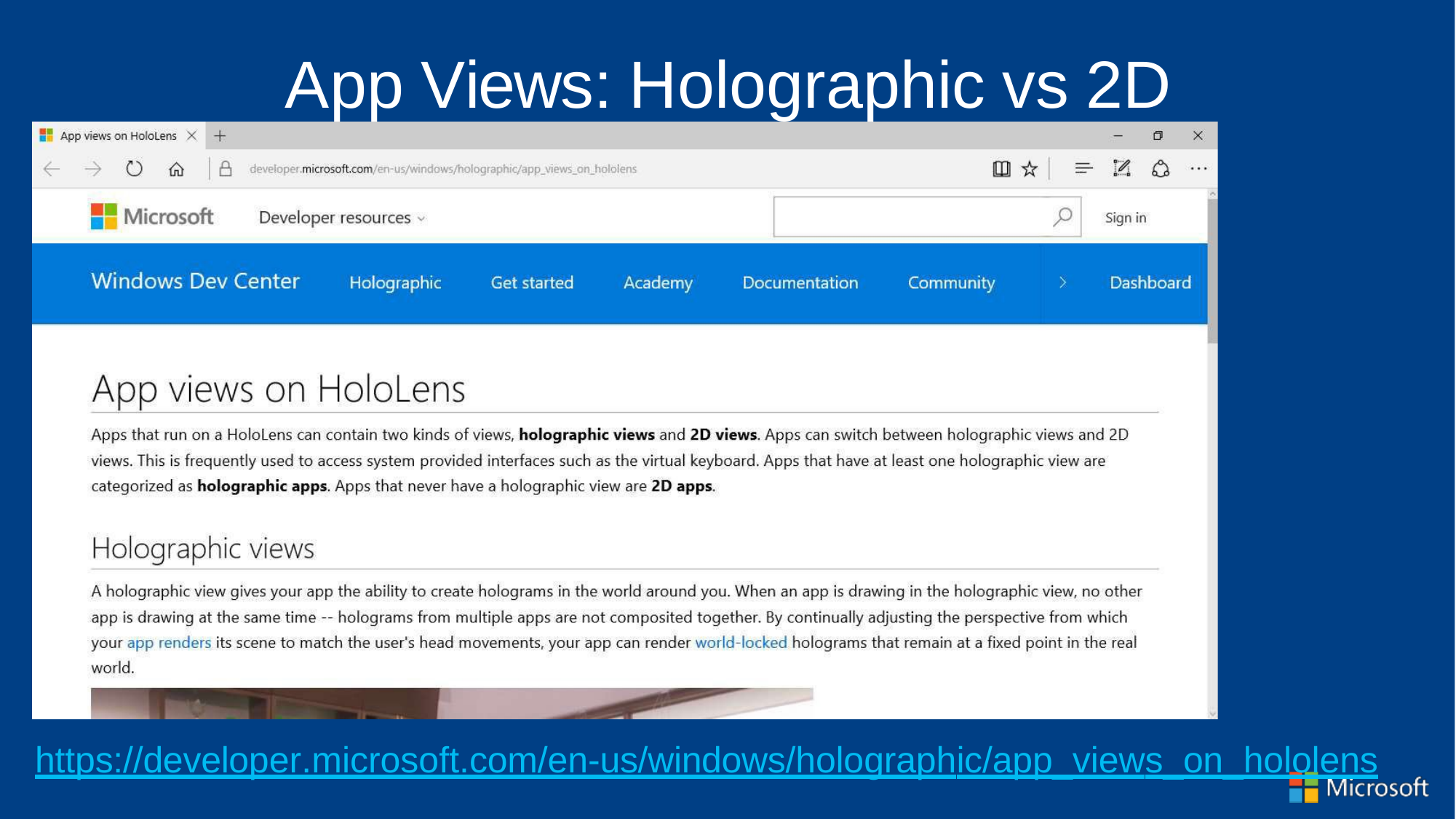

# App Views: Holographic vs 2D

https://developer.microsoft.com/en-us/windows/holographic/app_views_on_hololens